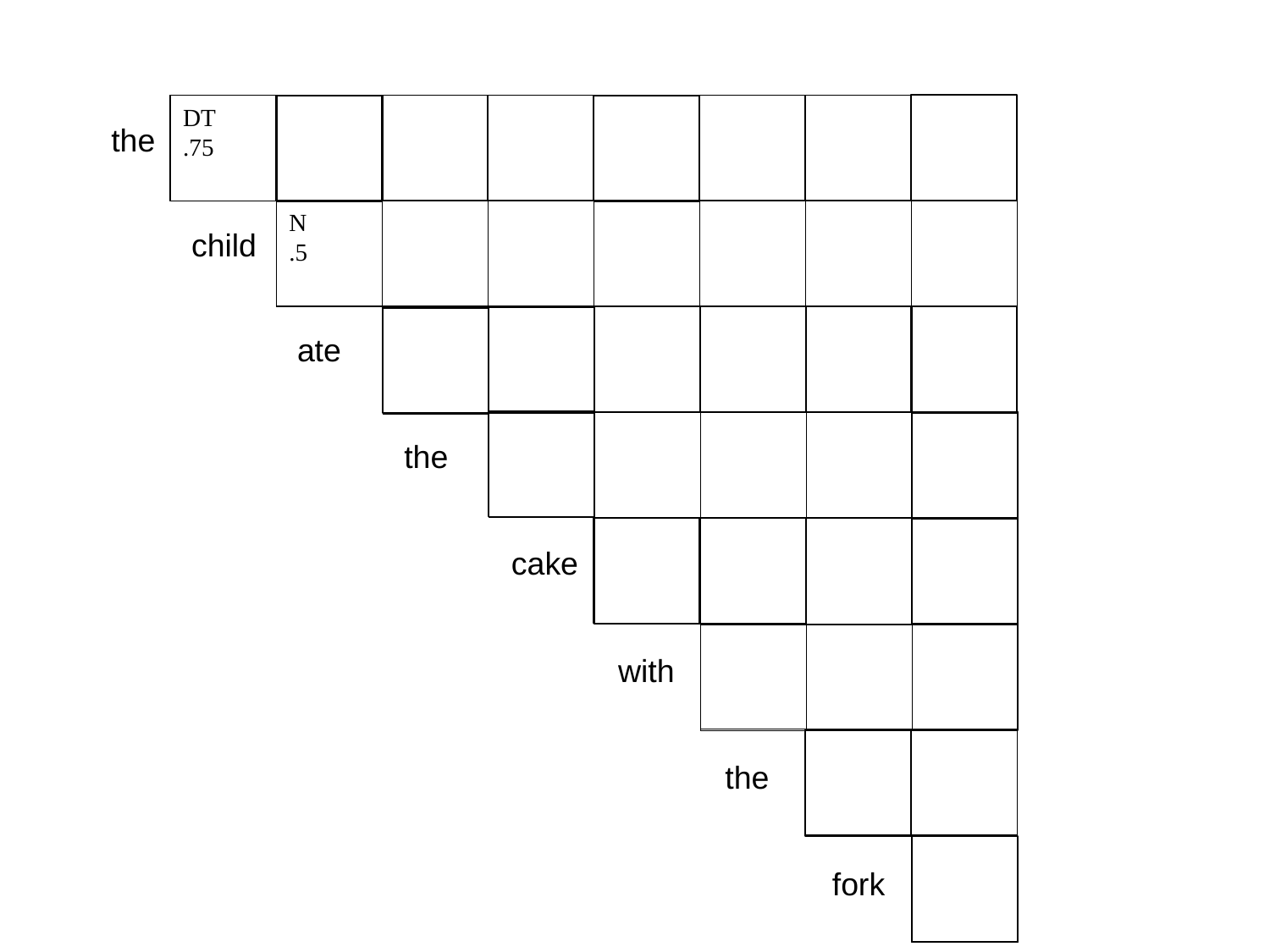

DT
.75

the

N
.5

child

ate

the

cake

with

the

fork